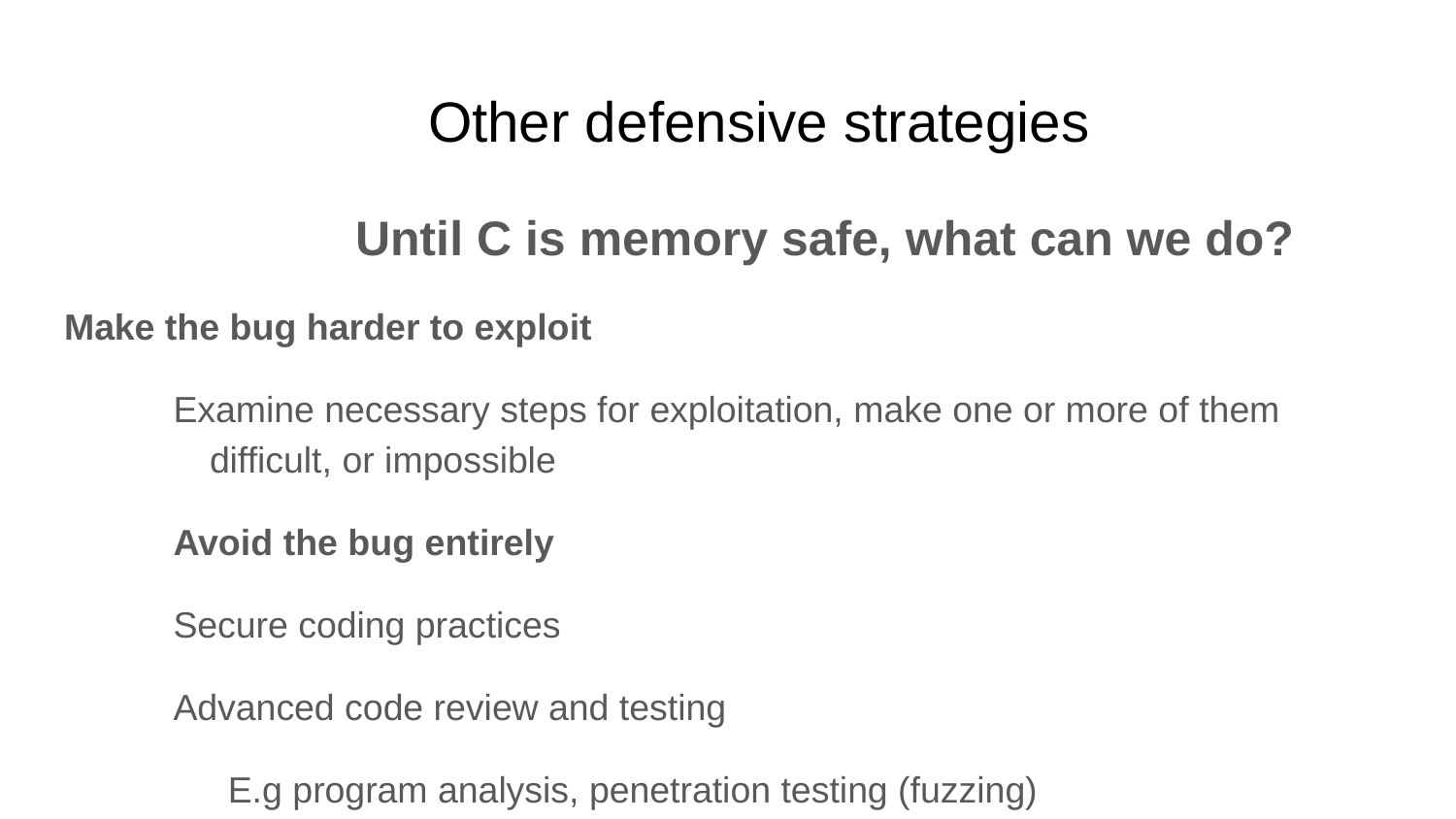

# Other defensive strategies
Until C is memory safe, what can we do?
Make the bug harder to exploit
Examine necessary steps for exploitation, make one or more of them difficult, or impossible
Avoid the bug entirely
Secure coding practices
Advanced code review and testing
E.g program analysis, penetration testing (fuzzing)